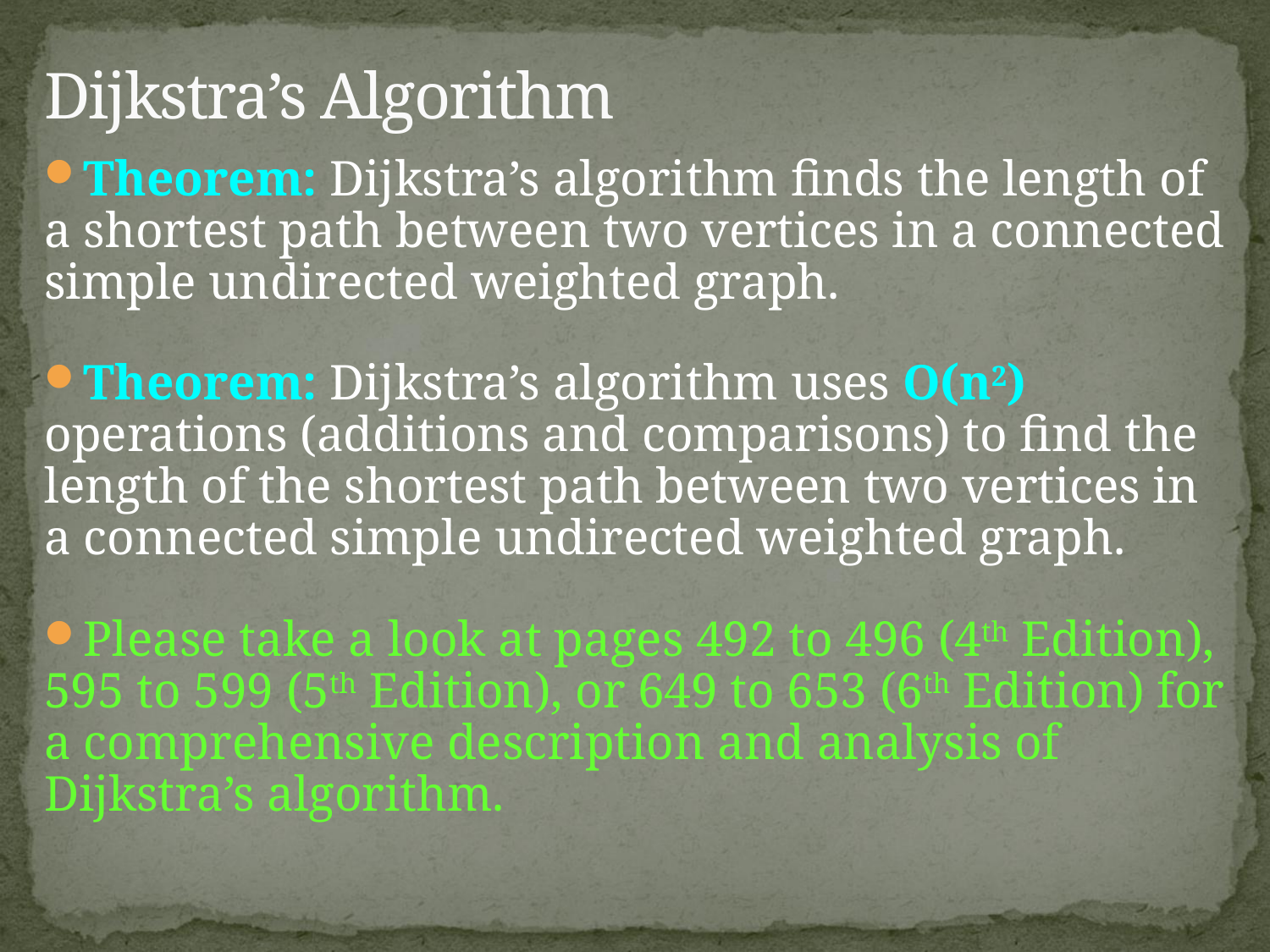

# Dijkstra’s Algorithm
Theorem: Dijkstra’s algorithm finds the length of a shortest path between two vertices in a connected simple undirected weighted graph.

Theorem: Dijkstra’s algorithm uses O(n2) operations (additions and comparisons) to find the length of the shortest path between two vertices in a connected simple undirected weighted graph.

Please take a look at pages 492 to 496 (4th Edition), 595 to 599 (5th Edition), or 649 to 653 (6th Edition) for a comprehensive description and analysis of Dijkstra’s algorithm.
78